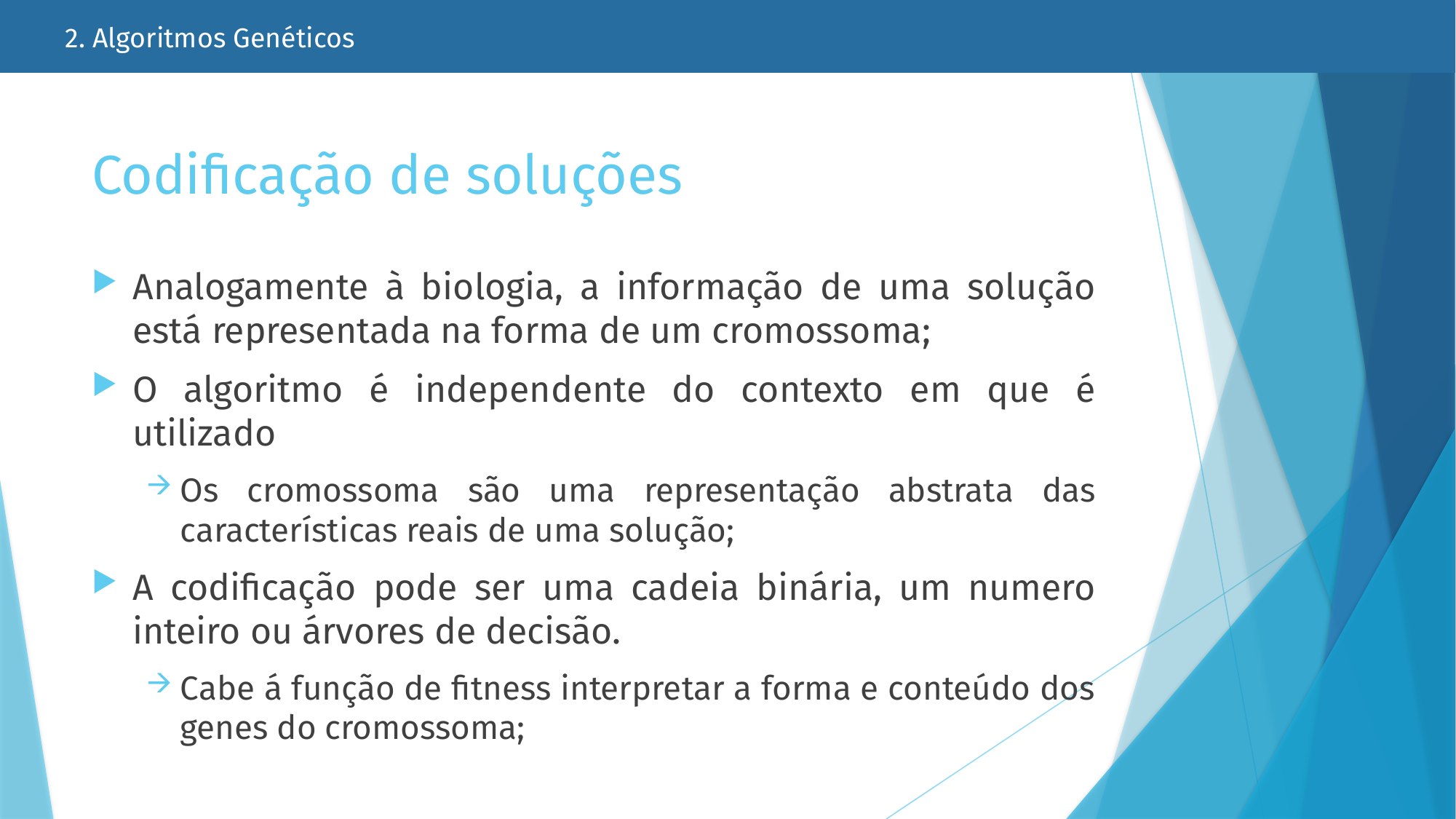

2. Algoritmos Genéticos
# Codificação de soluções
Analogamente à biologia, a informação de uma solução está representada na forma de um cromossoma;
O algoritmo é independente do contexto em que é utilizado
Os cromossoma são uma representação abstrata das características reais de uma solução;
A codificação pode ser uma cadeia binária, um numero inteiro ou árvores de decisão.
Cabe á função de fitness interpretar a forma e conteúdo dos genes do cromossoma;